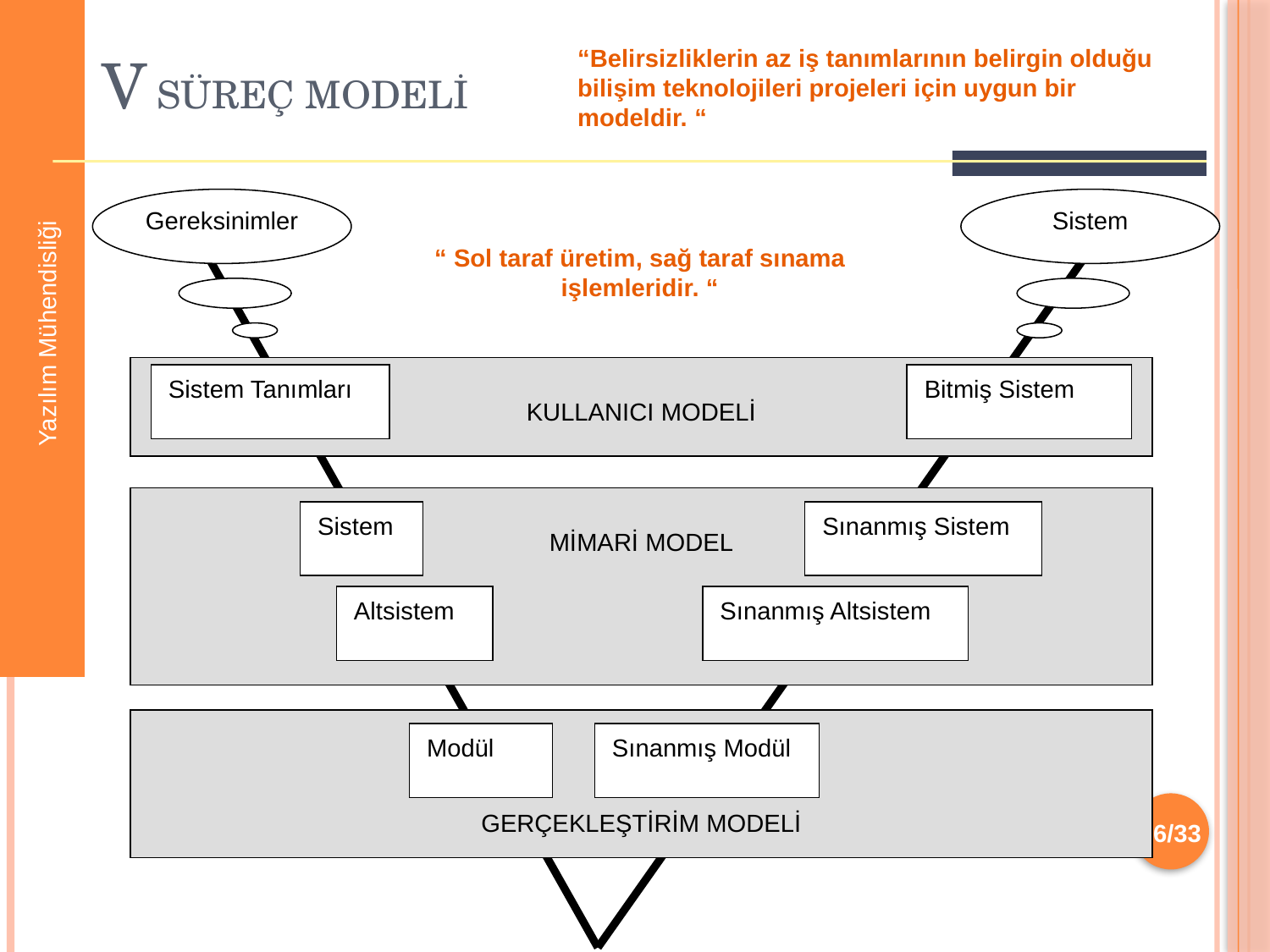

“Belirsizliklerin az iş tanımlarının belirgin olduğu bilişim teknolojileri projeleri için uygun bir modeldir. “
# V Süreç Modeli

Gereksinimler
Sistem

KULLANICI MODELİ
Sistem Tanımları
Bitmiş Sistem

MİMARİ MODEL
Sistem
Sınanmış Sistem
Altsistem
Sınanmış Altsistem

GERÇEKLEŞTİRİM MODELİ
Modül
Sınanmış Modül
“ Sol taraf üretim, sağ taraf sınama işlemleridir. “
Yazılım Mühendisliği
16/33